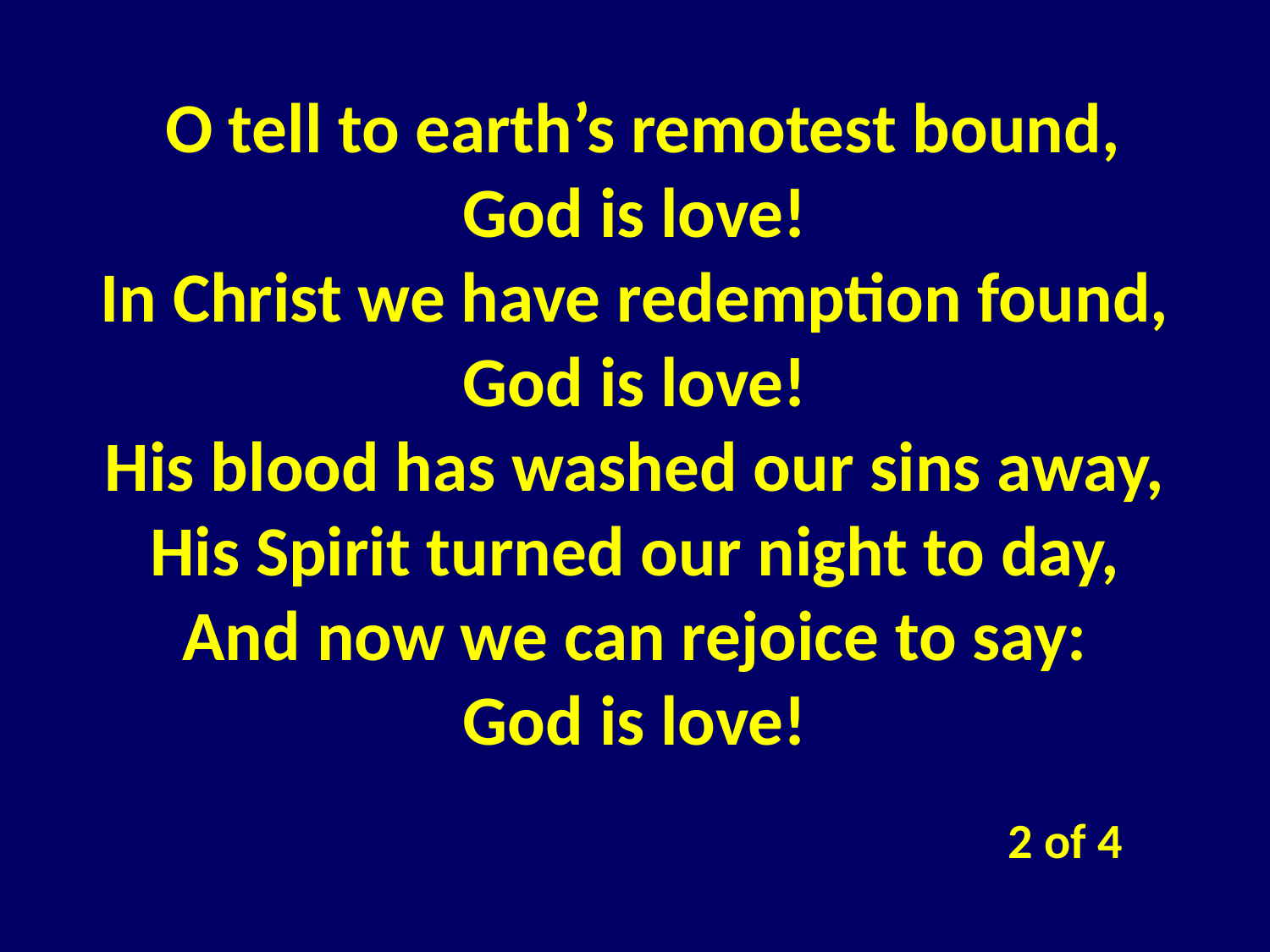

O tell to earth’s remotest bound,
God is love!
In Christ we have redemption found,
God is love!
His blood has washed our sins away,
His Spirit turned our night to day,
And now we can rejoice to say:
God is love!
2 of 4